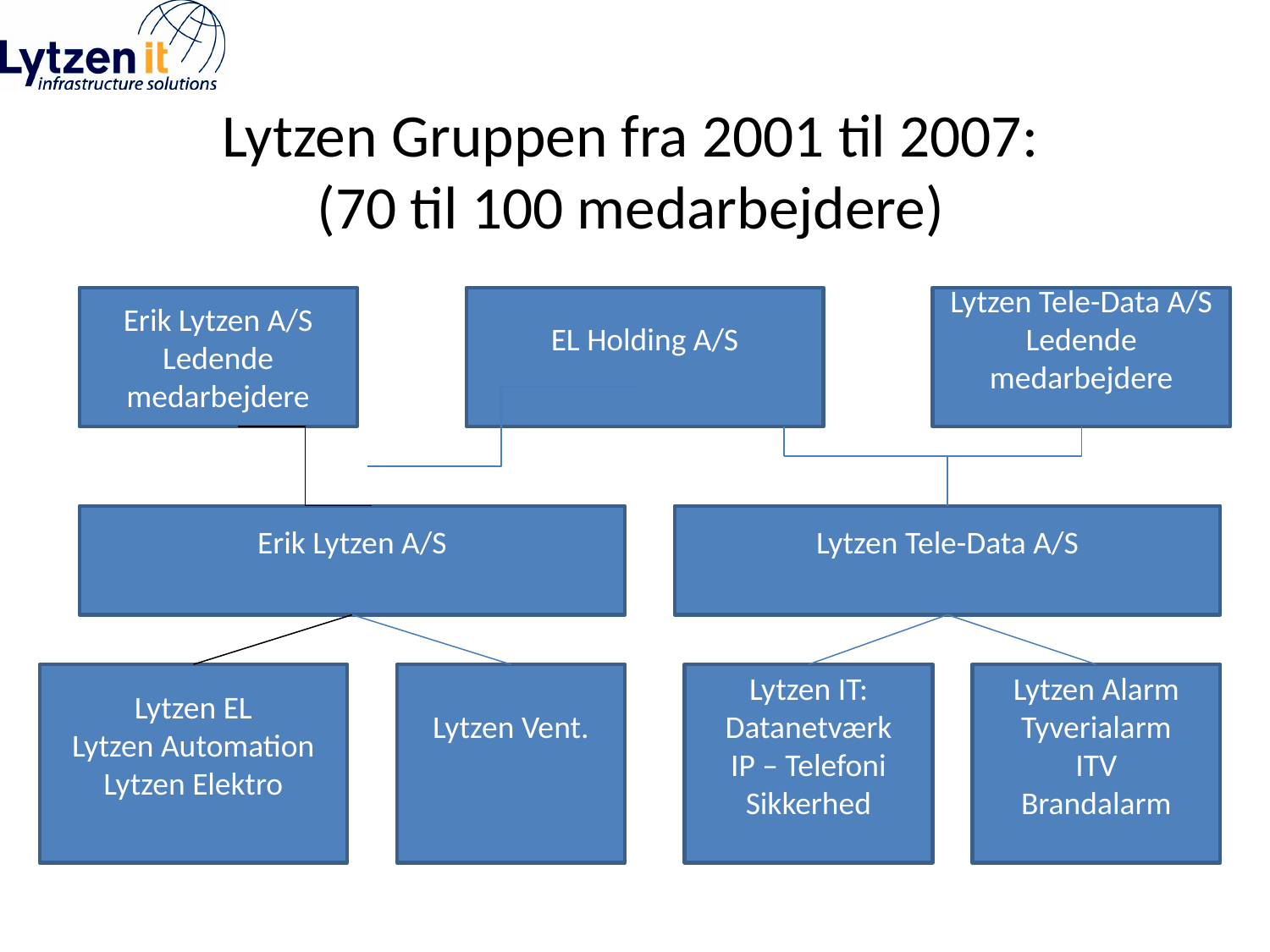

# Lytzen Gruppen fra 2001 til 2007: (70 til 100 medarbejdere)
Erik Lytzen A/S
Ledende medarbejdere
EL Holding A/S

Lytzen Tele-Data A/S
Ledende medarbejdere

Erik Lytzen A/S

Lytzen Tele-Data A/S

Lytzen EL
Lytzen Automation
Lytzen Elektro

Lytzen Vent.

Lytzen IT:
Datanetværk
IP – Telefoni
Sikkerhed

Lytzen Alarm
Tyverialarm
ITV
Brandalarm